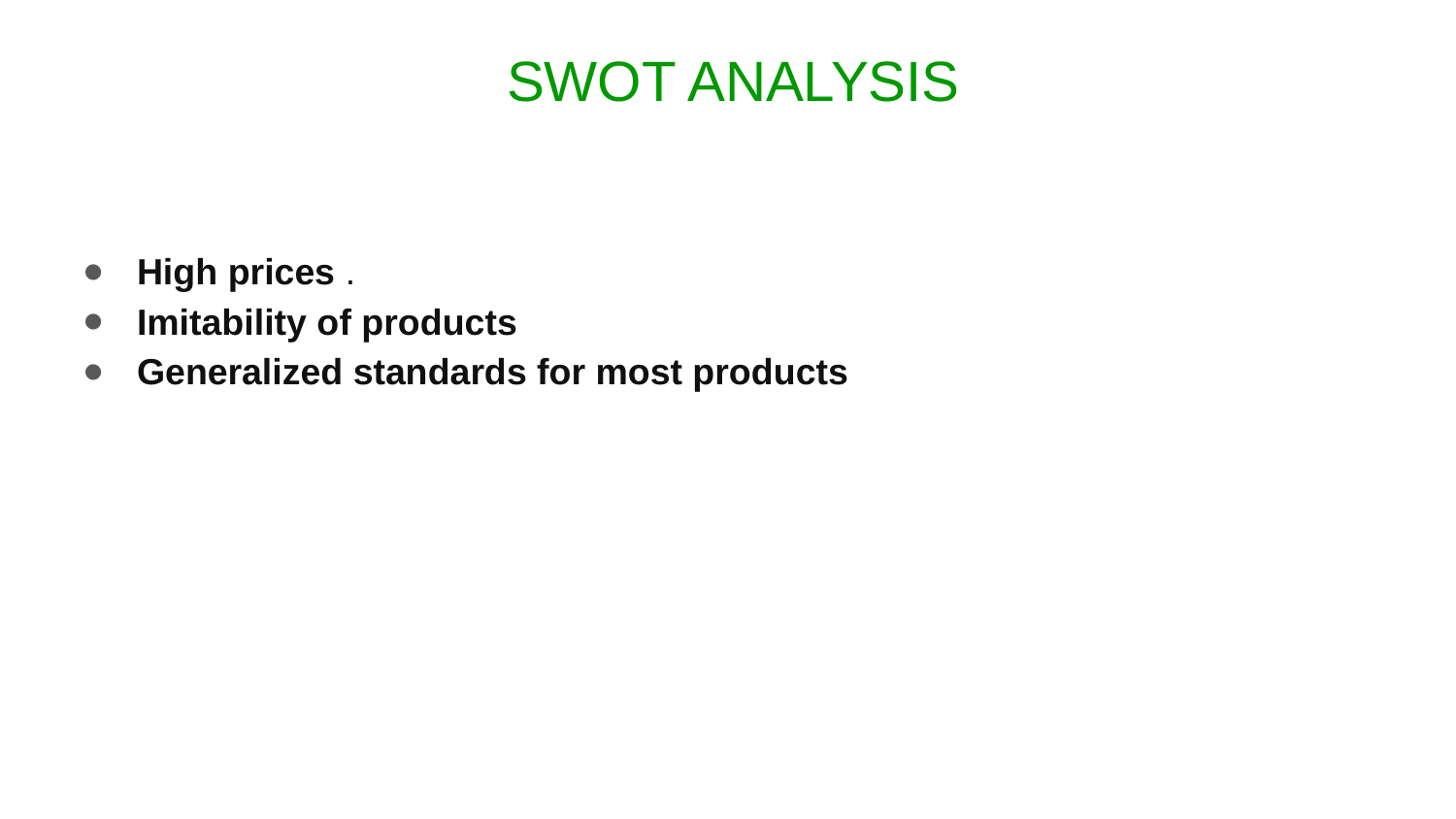

SWOT ANALYSIS

High prices .
Imitability of products
Generalized standards for most products